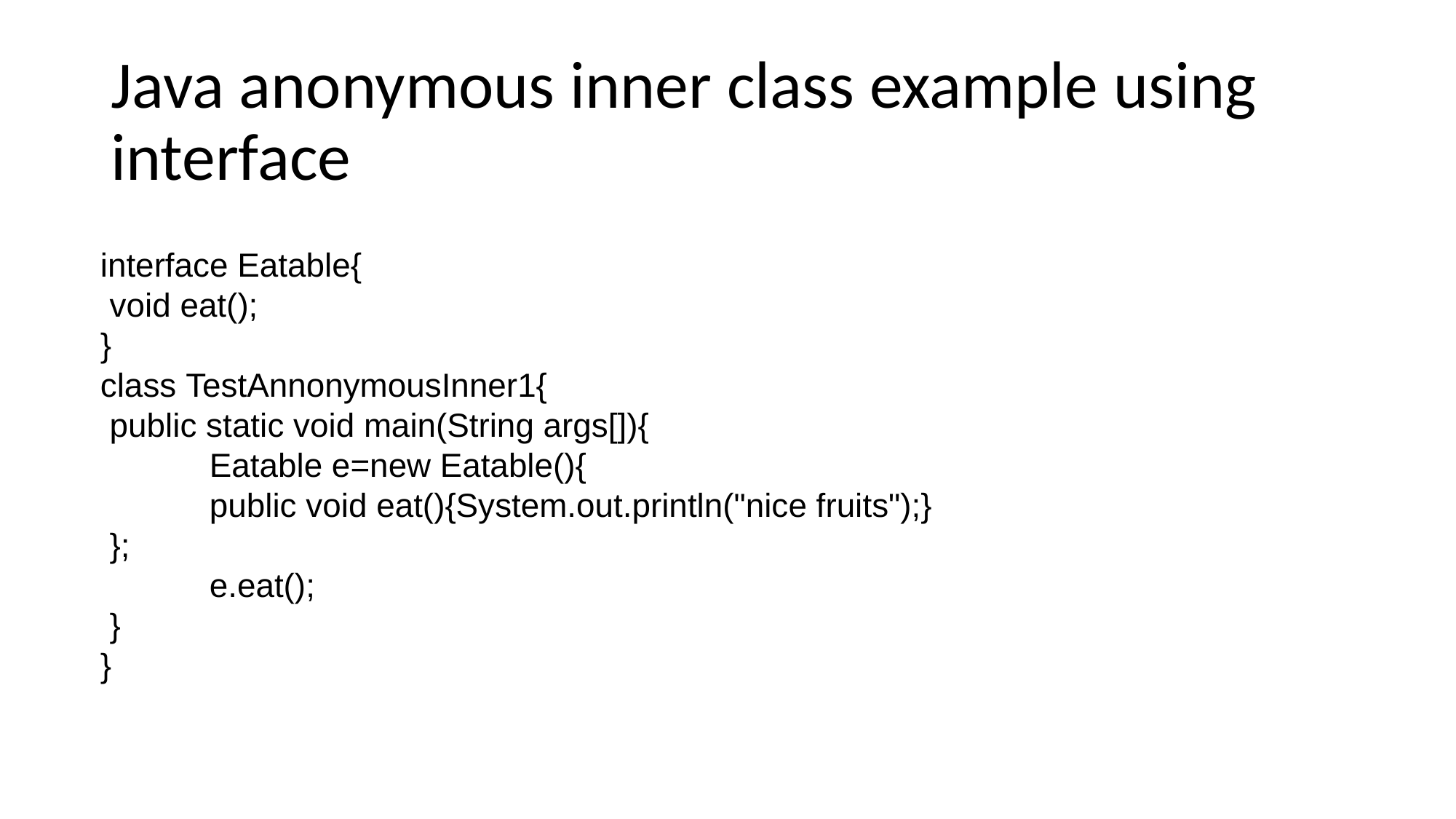

# Java anonymous inner class example using interface
interface Eatable{
 void eat();
}
class TestAnnonymousInner1{
 public static void main(String args[]){
 	Eatable e=new Eatable(){
  	public void eat(){System.out.println("nice fruits");}
 };
 	e.eat();
 }
}